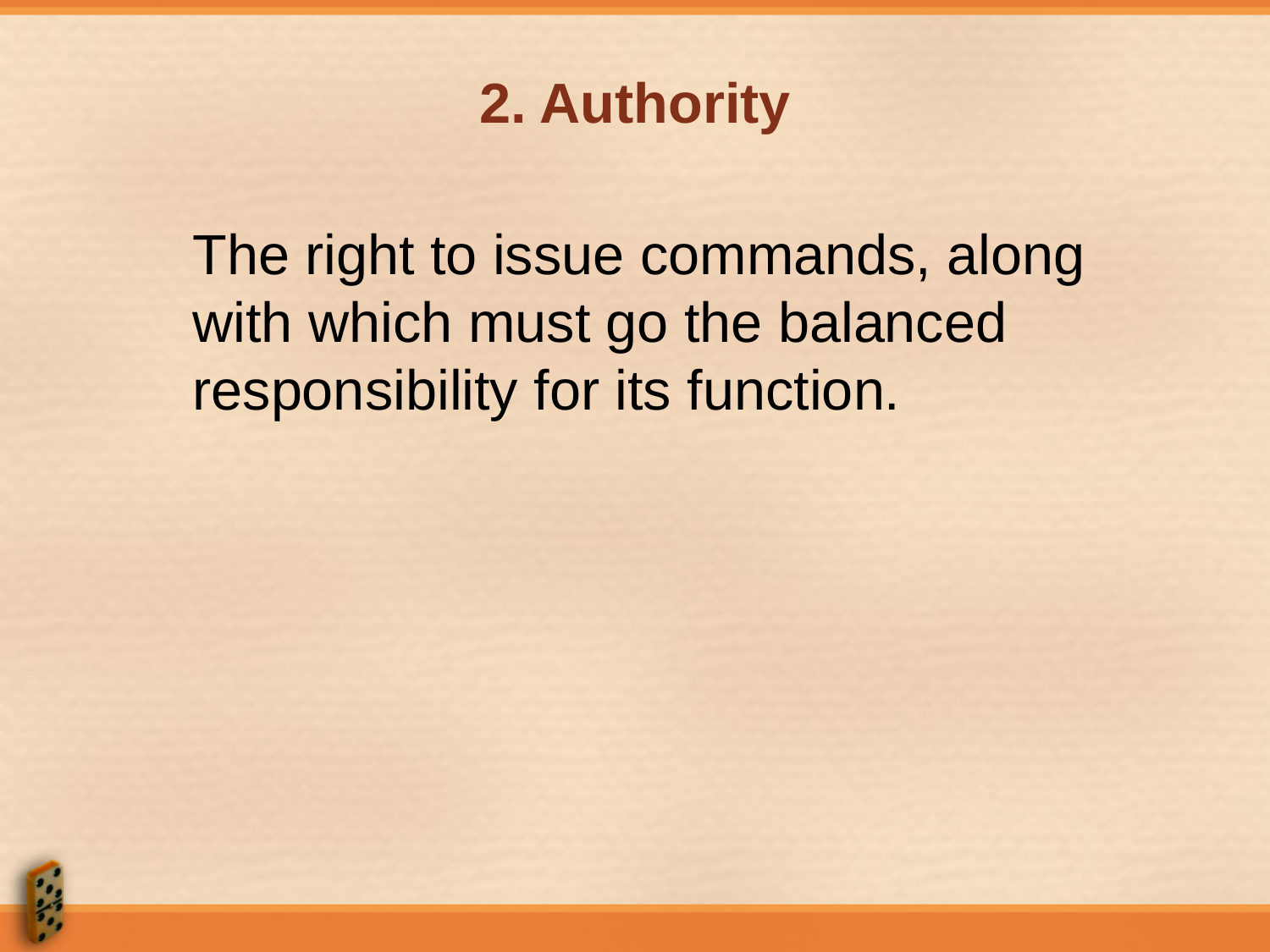

# 2. Authority
	The right to issue commands, along with which must go the balanced responsibility for its function.